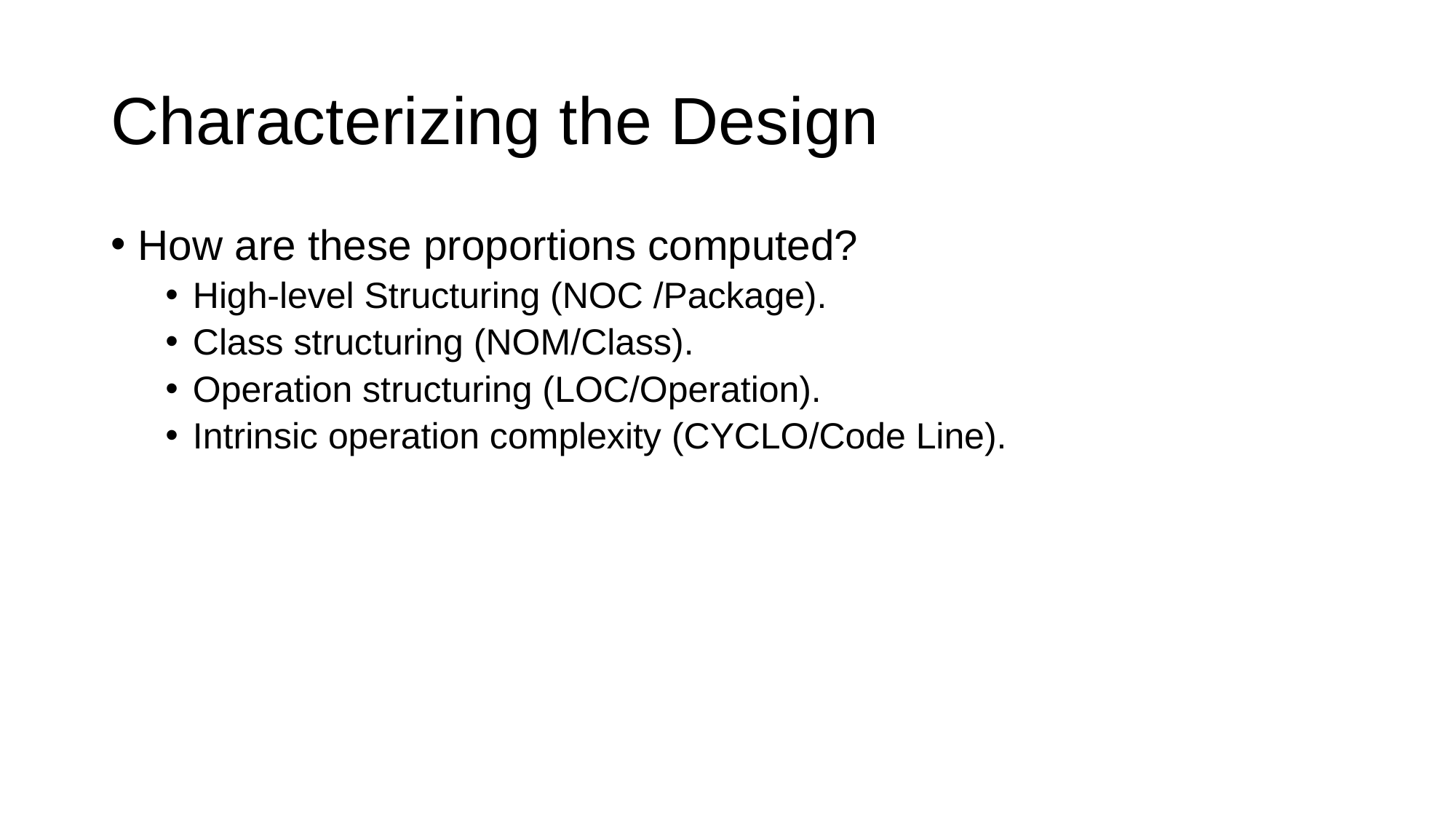

# Characterizing the Design
How are these proportions computed?
High-level Structuring (NOC /Package).
Class structuring (NOM/Class).
Operation structuring (LOC/Operation).
Intrinsic operation complexity (CYCLO/Code Line).